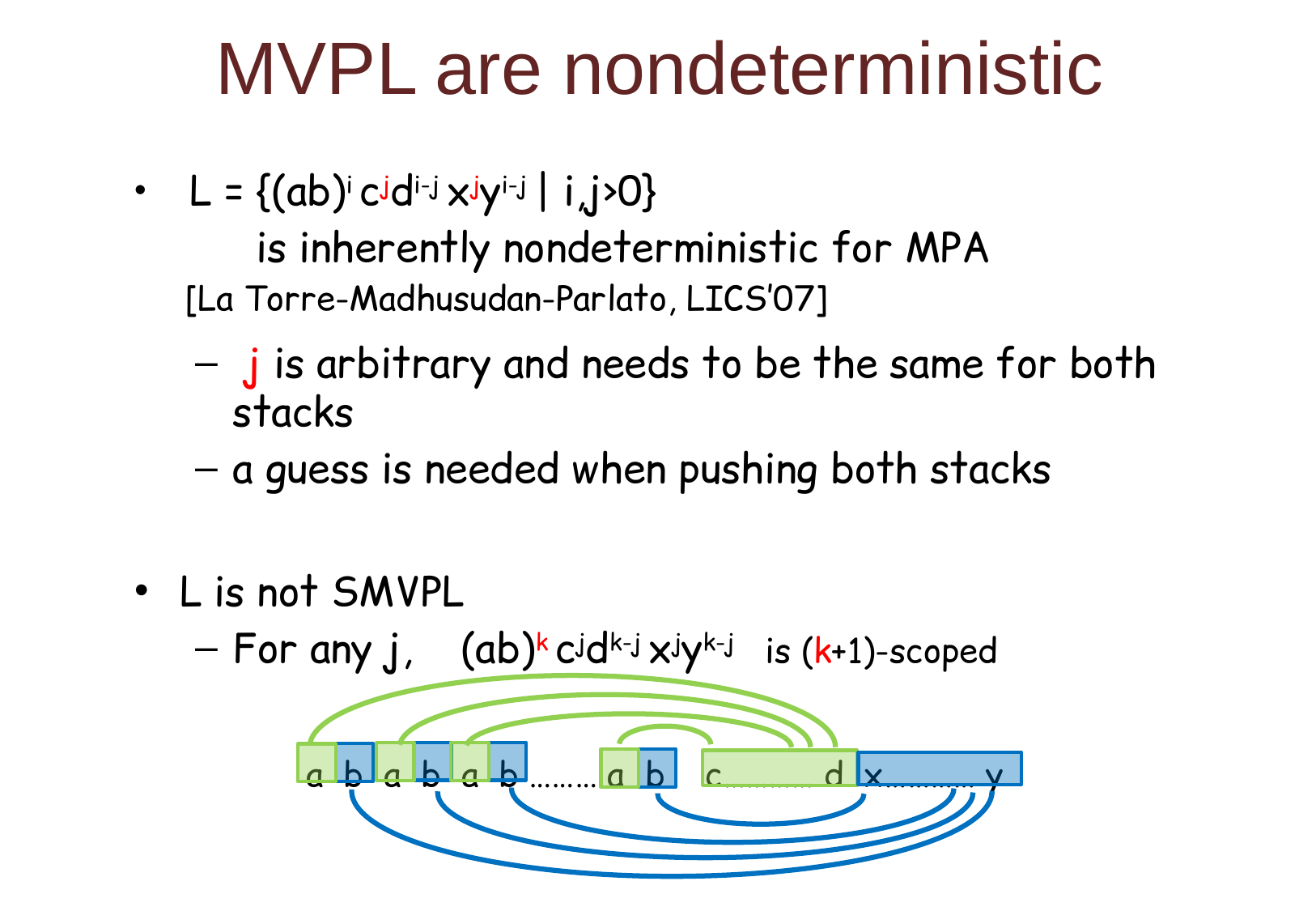

# MVPL are nondeterministic
 L = {(ab)i cjdi-j xjyi-j | i,j>0}
	is inherently nondeterministic for MPA
     [La Torre-Madhusudan-Parlato, LICS’07]

 j is arbitrary and needs to be the same for both stacks
a guess is needed when pushing both stacks

L is not Smvpl
For any j,    (ab)k cjdk-j xjyk-j   is (k+1)-scoped

           a  b  a  b  a  b ……… a  b    c………… d  x………… y